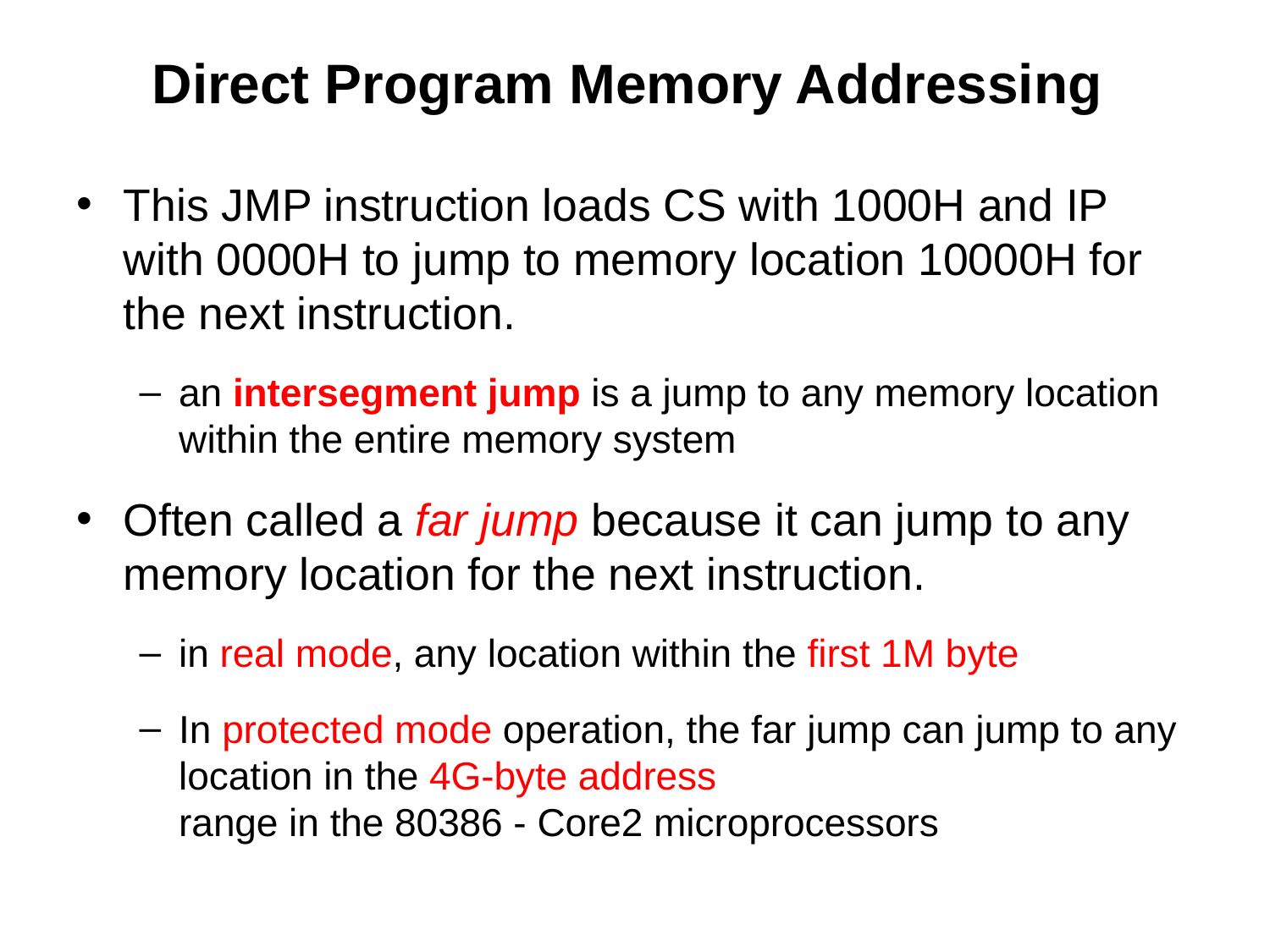

# Direct Program Memory Addressing
This JMP instruction loads CS with 1000H and IP with 0000H to jump to memory location 10000H for the next instruction.
an intersegment jump is a jump to any memory location within the entire memory system
Often called a far jump because it can jump to any memory location for the next instruction.
in real mode, any location within the first 1M byte
In protected mode operation, the far jump can jump to any location in the 4G-byte address
range in the 80386 - Core2 microprocessors